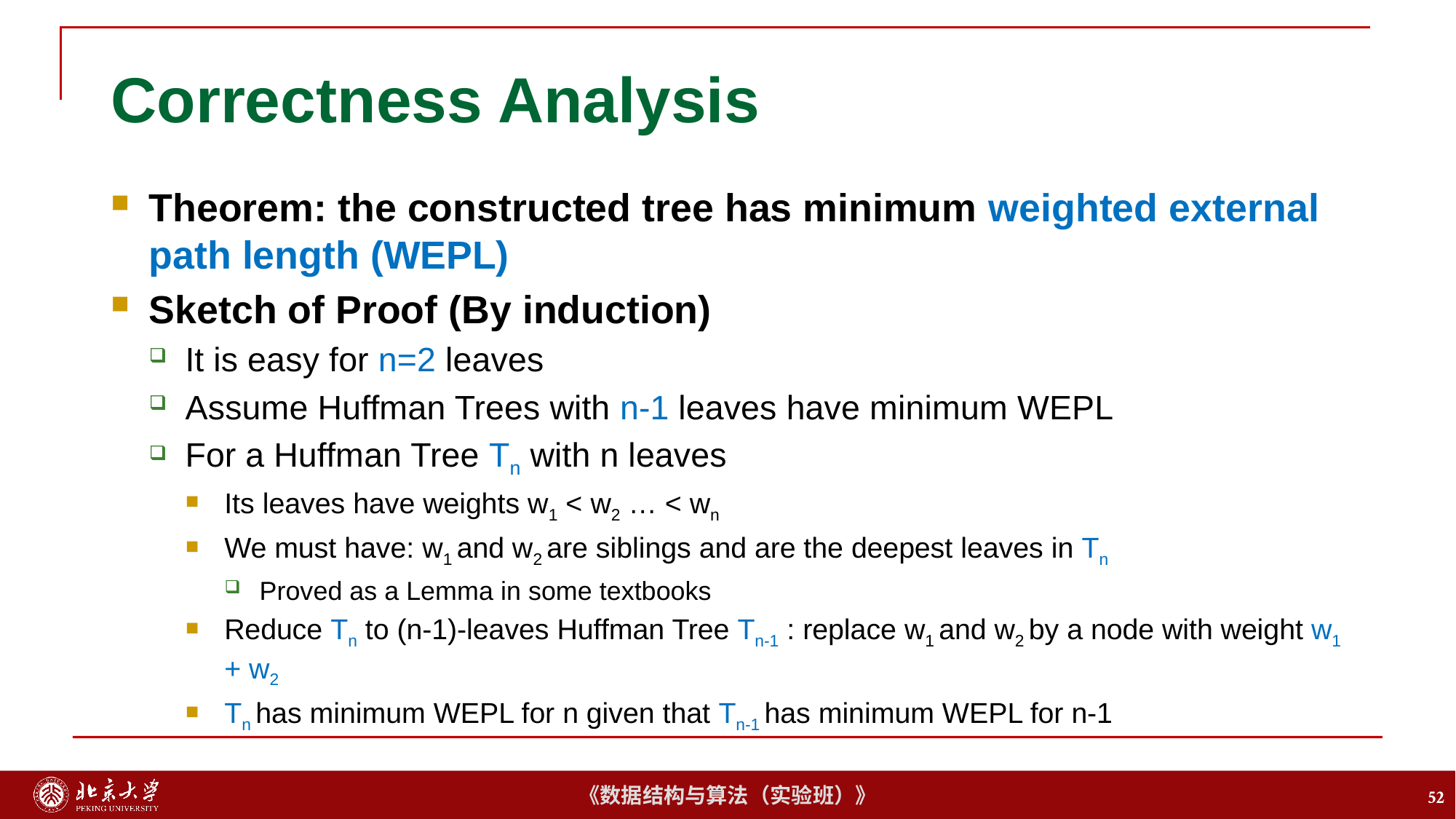

# Correctness Analysis
Theorem: the constructed tree has minimum weighted external path length (WEPL)
Sketch of Proof (By induction)
It is easy for n=2 leaves
Assume Huffman Trees with n-1 leaves have minimum WEPL
For a Huffman Tree Tn with n leaves
Its leaves have weights w1 < w2 … < wn
We must have: w1 and w2 are siblings and are the deepest leaves in Tn
Proved as a Lemma in some textbooks
Reduce Tn to (n-1)-leaves Huffman Tree Tn-1 : replace w1 and w2 by a node with weight w1 + w2
Tn has minimum WEPL for n given that Tn-1 has minimum WEPL for n-1
52